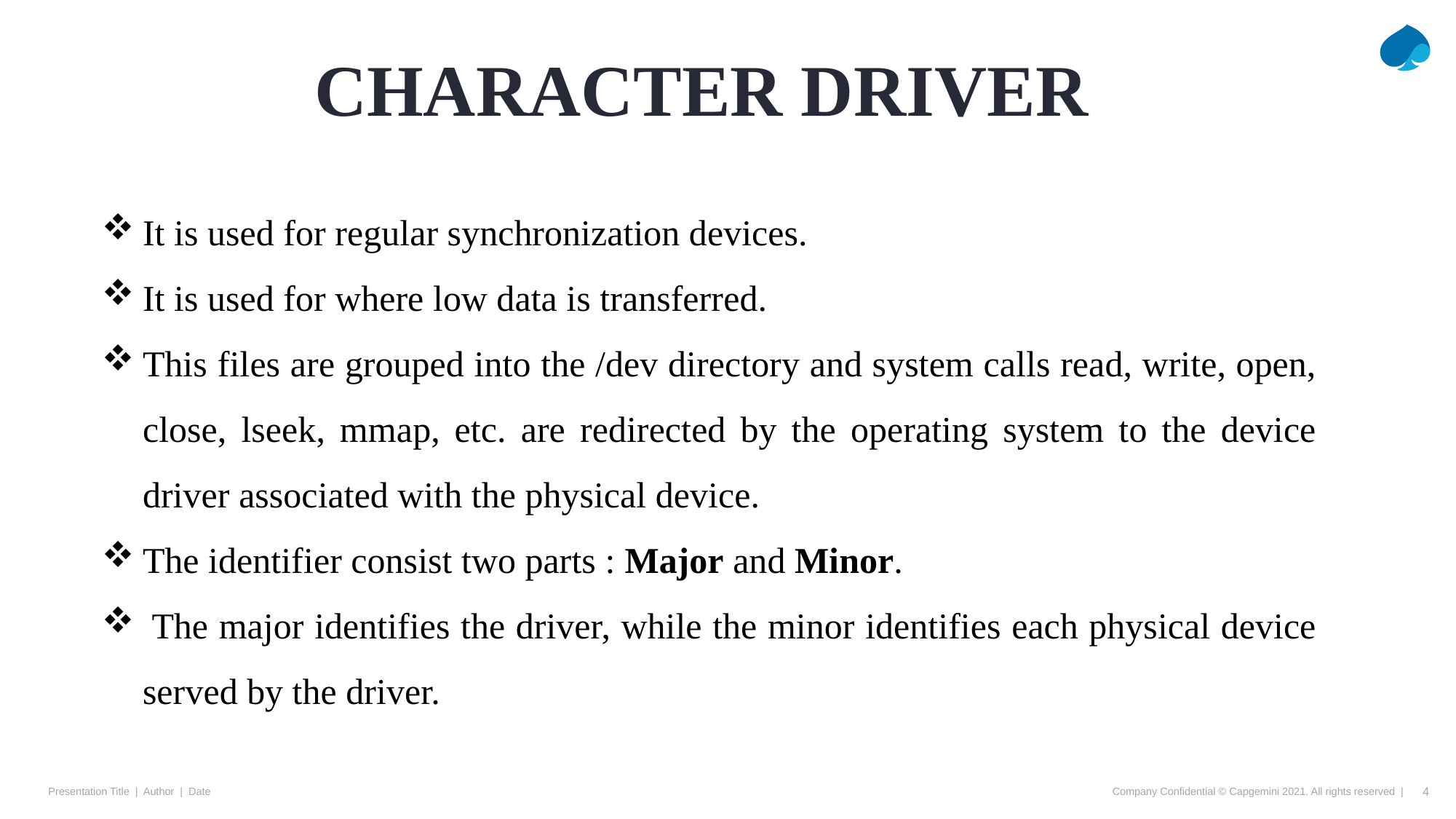

# Character driver
It is used for regular synchronization devices.
It is used for where low data is transferred.
This files are grouped into the /dev directory and system calls read, write, open, close, lseek, mmap, etc. are redirected by the operating system to the device driver associated with the physical device.
The identifier consist two parts : Major and Minor.
 The major identifies the driver, while the minor identifies each physical device served by the driver.